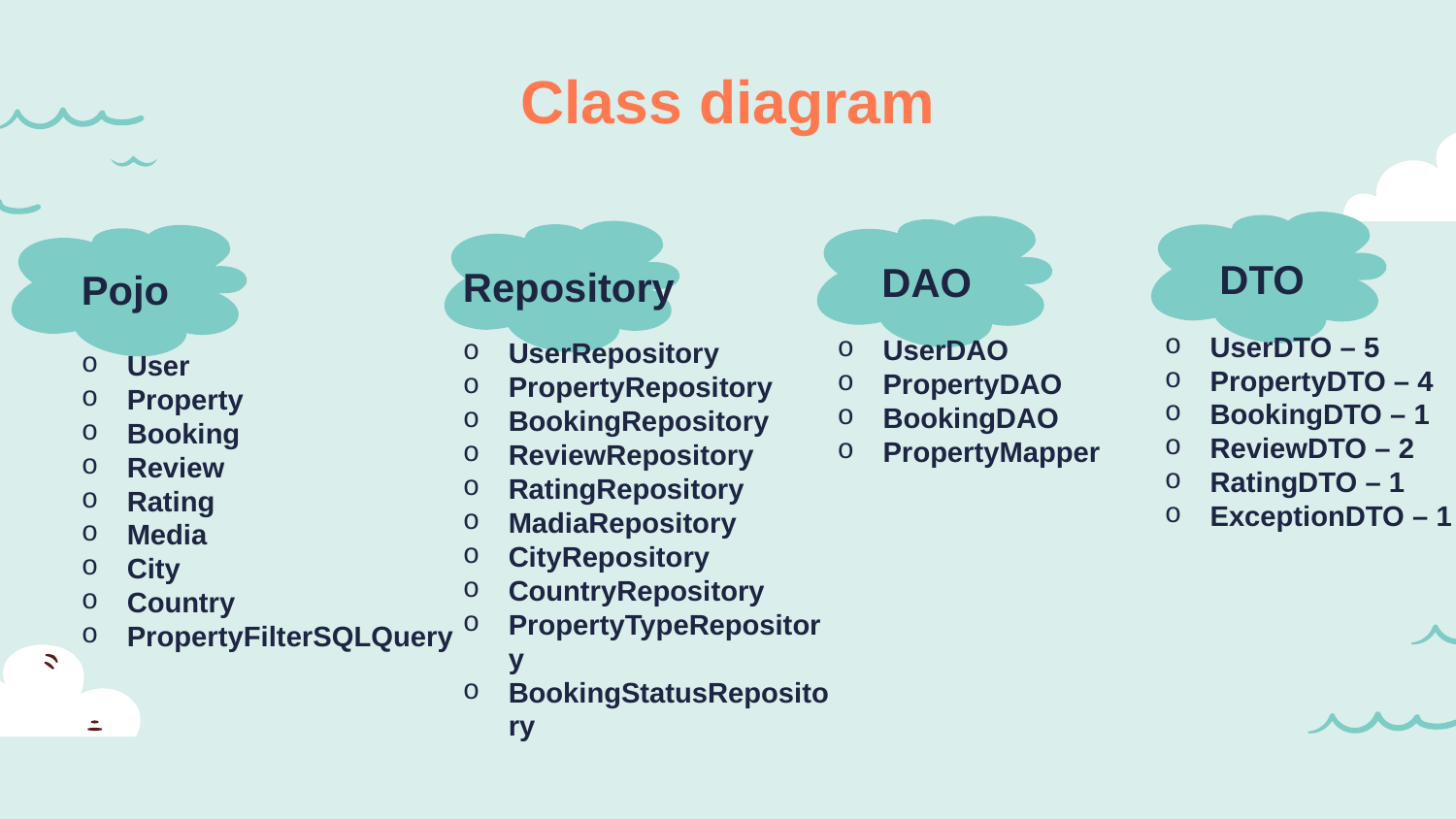

# Class diagram

DTO
DAO
Repository
Pojo
UserDTO – 5
PropertyDTO – 4
BookingDTO – 1
ReviewDTO – 2
RatingDTO – 1
ExceptionDTO – 1
UserDAO
PropertyDAO
BookingDAO
PropertyMapper
UserRepository
PropertyRepository
BookingRepository
ReviewRepository
RatingRepository
MadiaRepository
CityRepository
CountryRepository
PropertyTypeRepository
BookingStatusRepository
User
Property
Booking
Review
Rating
Media
City
Country
PropertyFilterSQLQuery